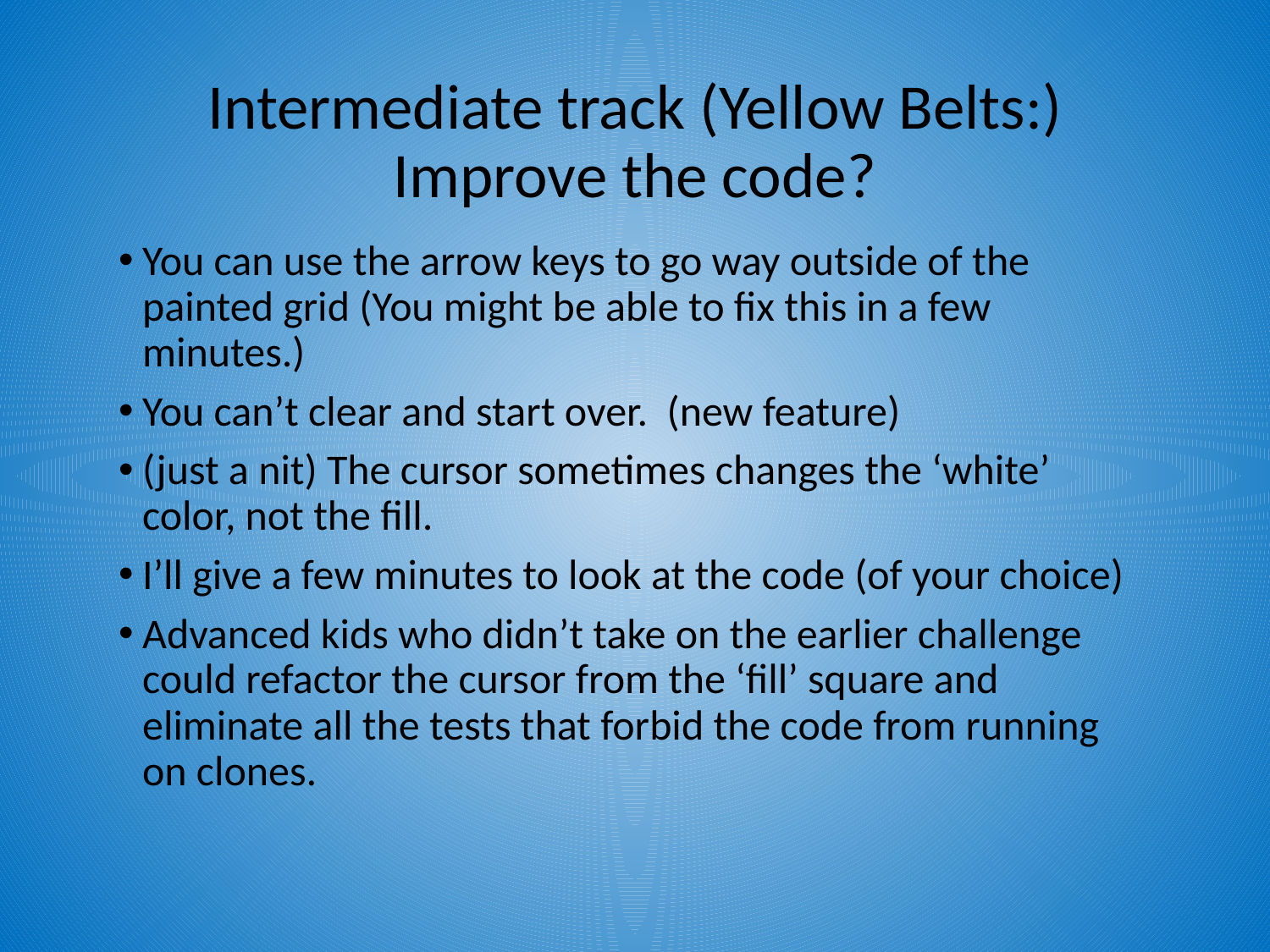

# Intermediate track (Yellow Belts:) Improve the code?
You can use the arrow keys to go way outside of the painted grid (You might be able to fix this in a few minutes.)
You can’t clear and start over.  (new feature)
(just a nit) The cursor sometimes changes the ‘white’ color, not the fill.
I’ll give a few minutes to look at the code (of your choice)
Advanced kids who didn’t take on the earlier challenge could refactor the cursor from the ‘fill’ square and eliminate all the tests that forbid the code from running on clones.